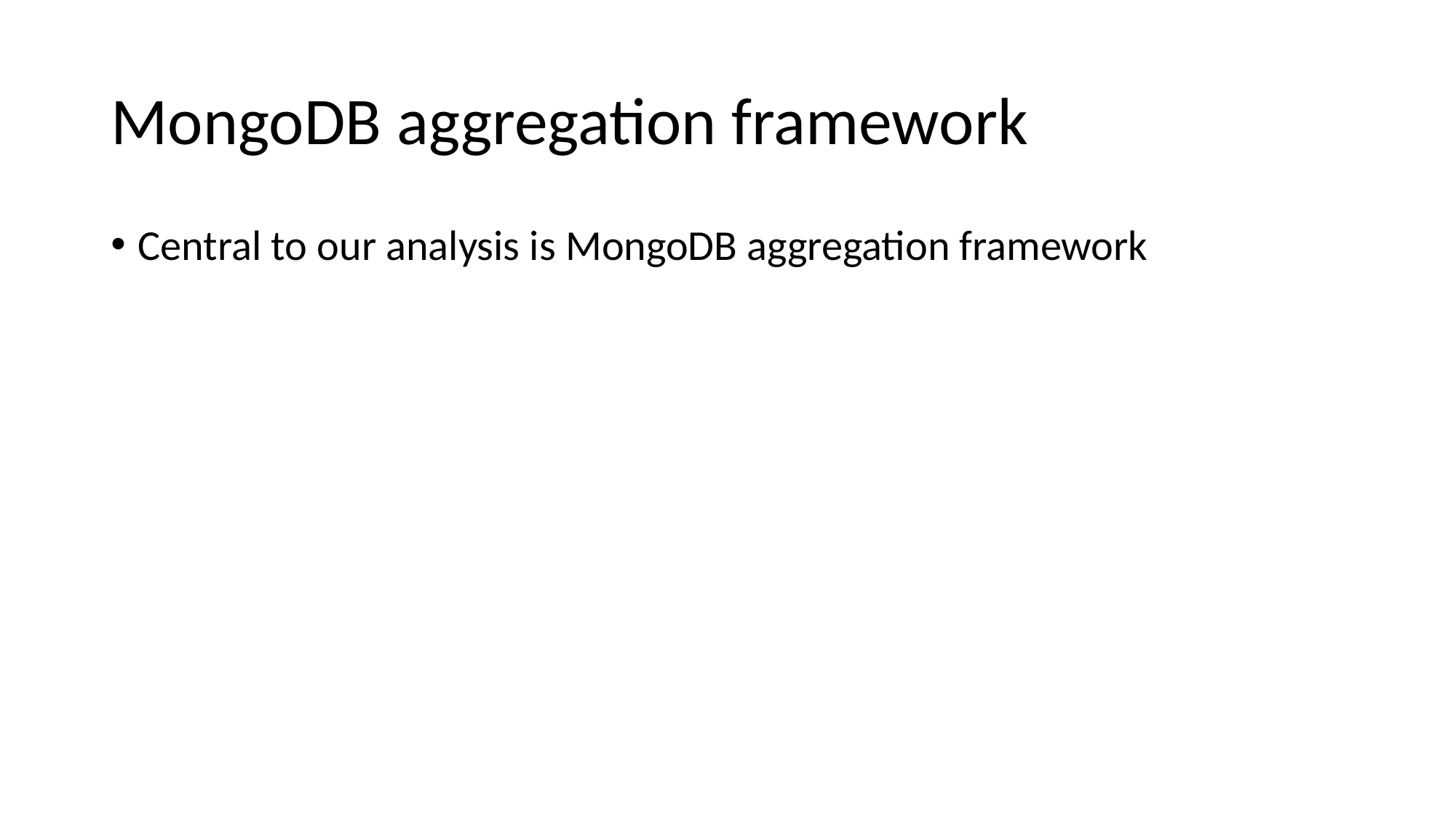

# MongoDB aggregation framework
Central to our analysis is MongoDB aggregation framework